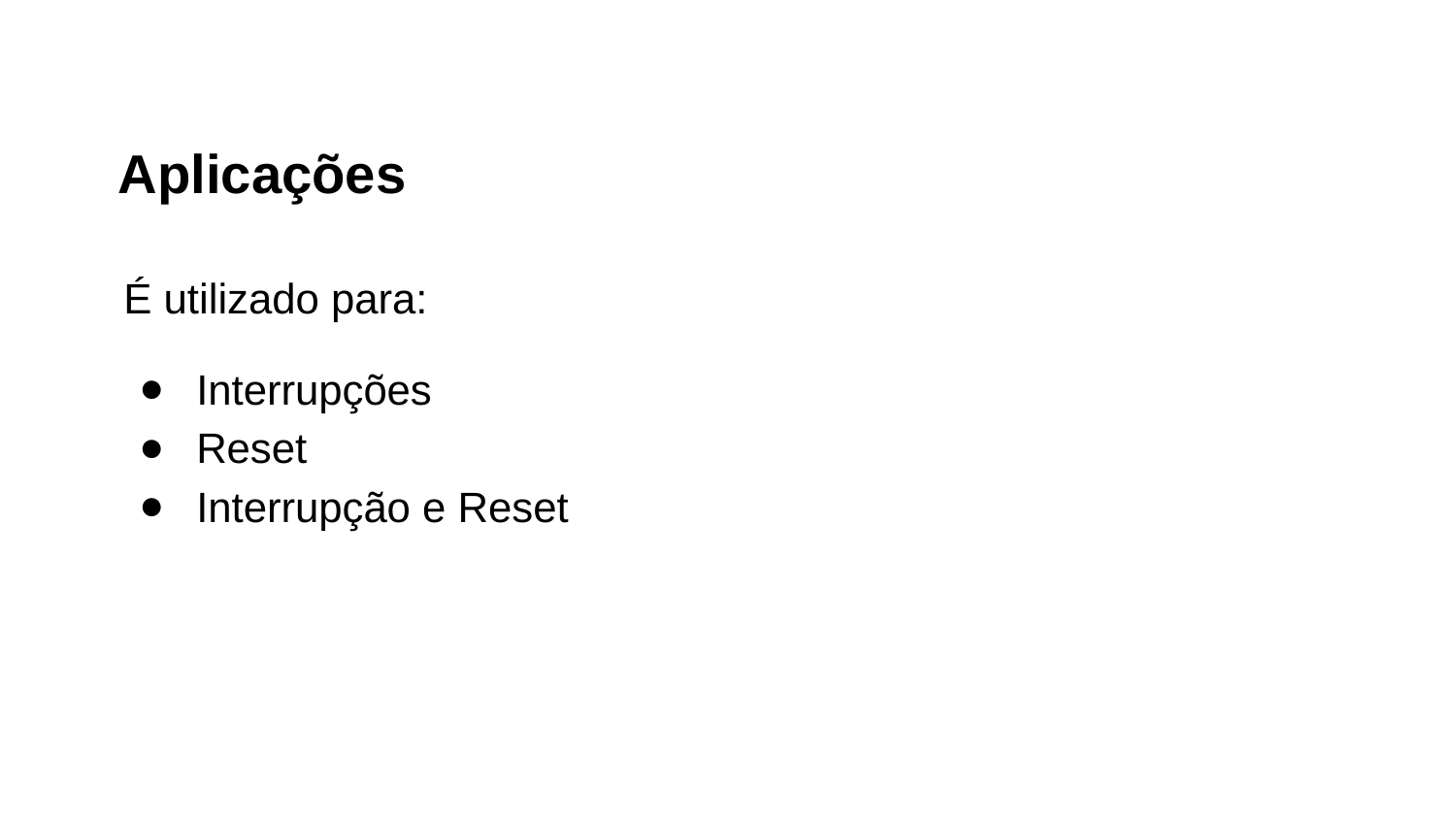

# Aplicações
É utilizado para:
Interrupções
Reset
Interrupção e Reset